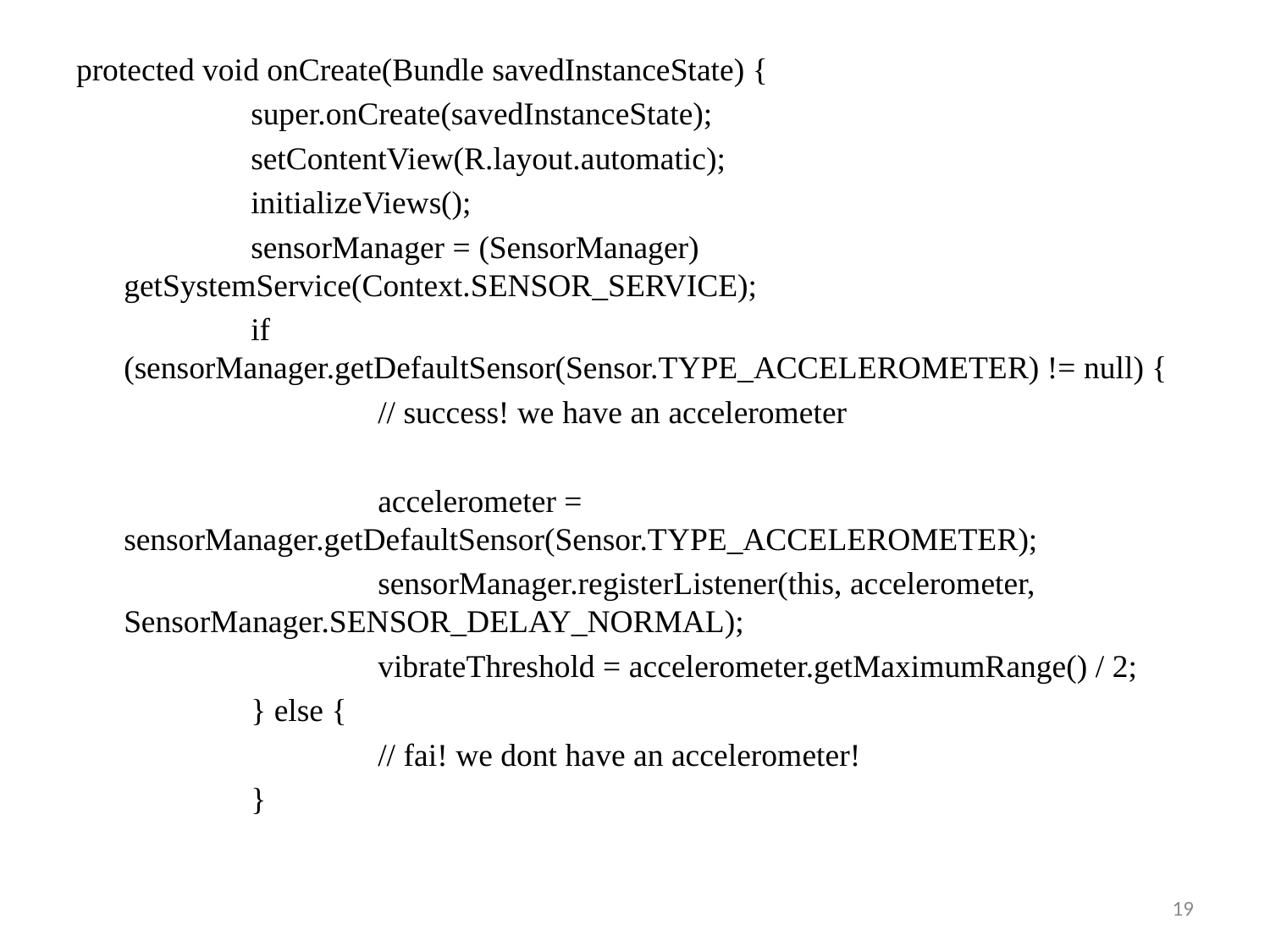

protected void onCreate(Bundle savedInstanceState) {
		super.onCreate(savedInstanceState);
		setContentView(R.layout.automatic);
		initializeViews();
		sensorManager = (SensorManager) getSystemService(Context.SENSOR_SERVICE);
		if (sensorManager.getDefaultSensor(Sensor.TYPE_ACCELEROMETER) != null) {
			// success! we have an accelerometer

			accelerometer = sensorManager.getDefaultSensor(Sensor.TYPE_ACCELEROMETER);
			sensorManager.registerListener(this, accelerometer, SensorManager.SENSOR_DELAY_NORMAL);
			vibrateThreshold = accelerometer.getMaximumRange() / 2;
		} else {
			// fai! we dont have an accelerometer!
		}
19